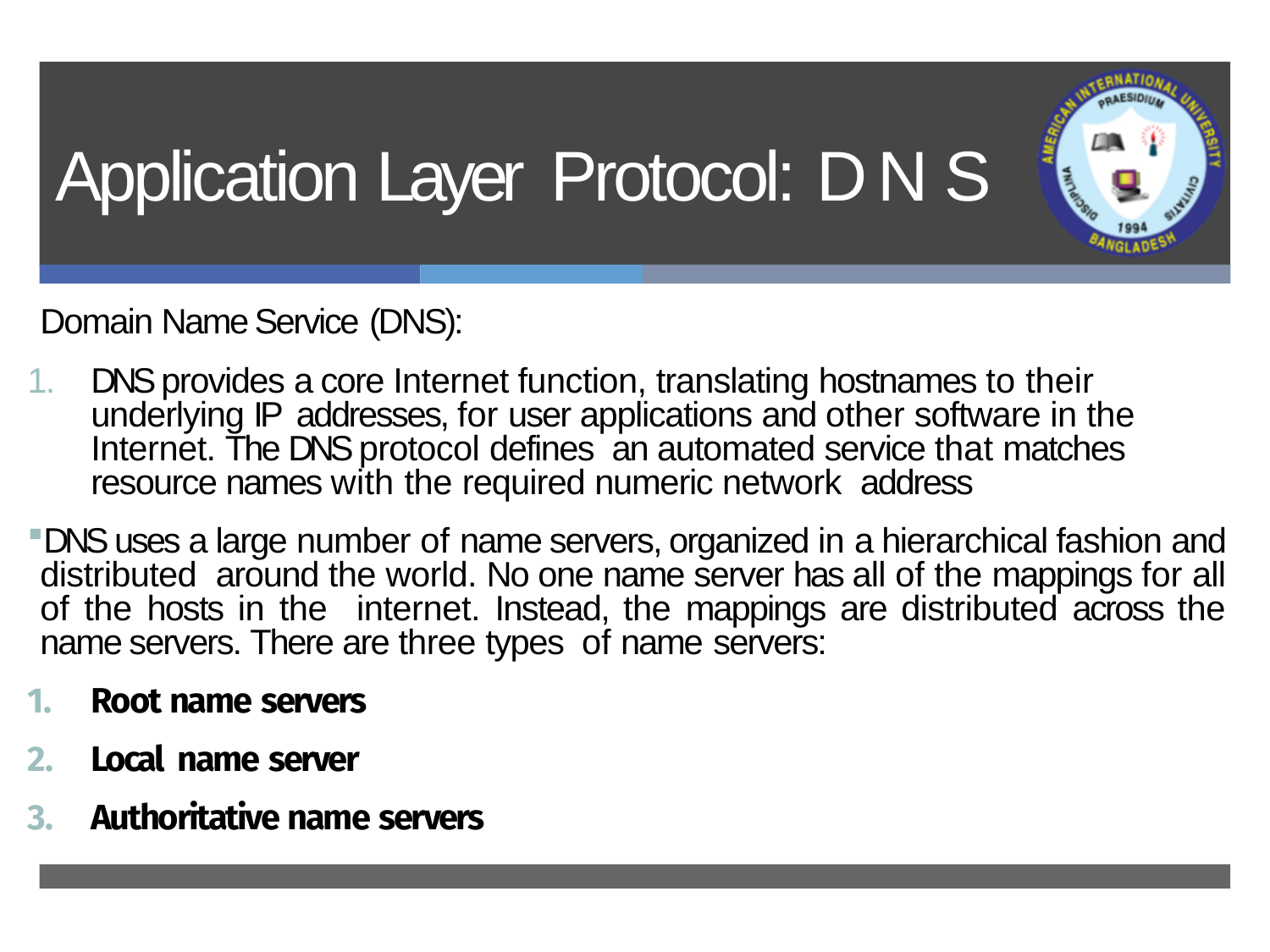

# Application Layer  Protocol: D   N    S
Domain Name Service (DNS):
1.	DNS provides a core Internet function, translating hostnames to their underlying IP  addresses, for user applications and other software in the Internet. The DNS protocol defines  an automated service that matches resource names with the required numeric network  address
DNS uses a large number of name servers, organized in a hierarchical fashion and distributed  around the world. No one name server has all of the mappings for all of the hosts in the  internet. Instead, the mappings are distributed across the name servers. There are three types  of name servers:
Root name servers
Local  name server
Authoritative name servers